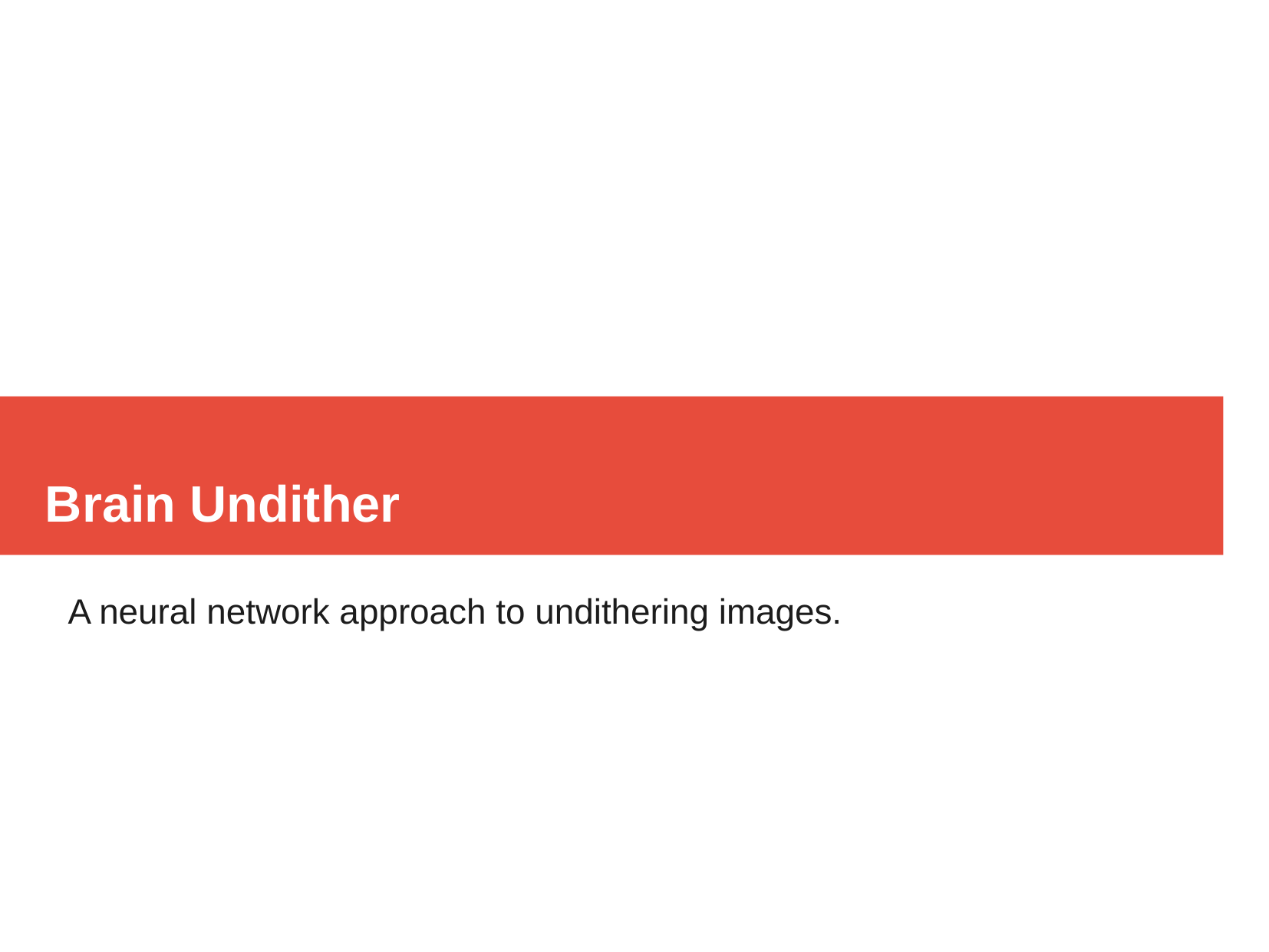

Brain Undither
A neural network approach to undithering images.